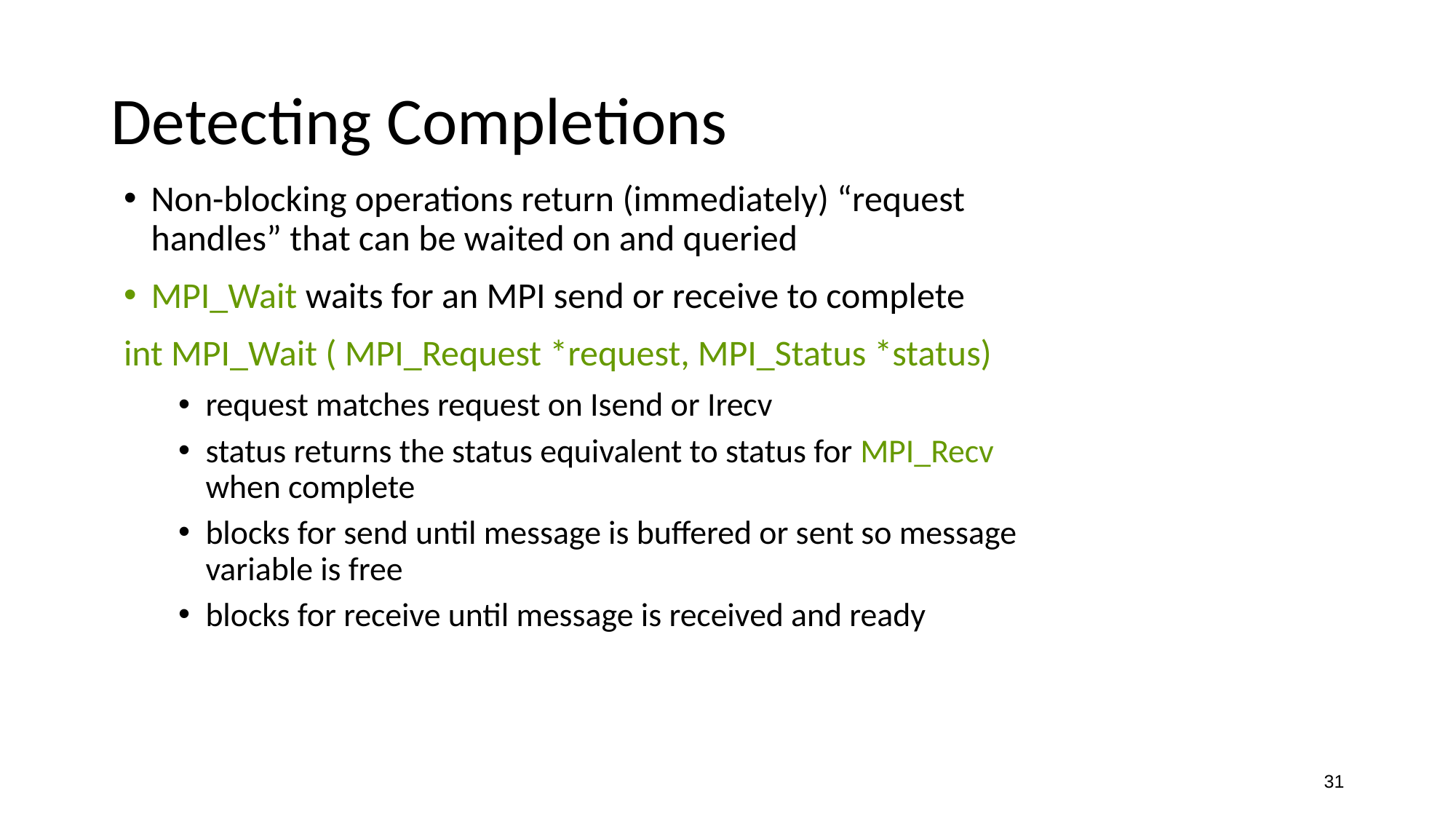

# Detecting Completions
Non-blocking operations return (immediately) “request handles” that can be waited on and queried
MPI_Wait waits for an MPI send or receive to complete
int MPI_Wait ( MPI_Request *request, MPI_Status *status)
request matches request on Isend or Irecv
status returns the status equivalent to status for MPI_Recv when complete
blocks for send until message is buffered or sent so message variable is free
blocks for receive until message is received and ready
31